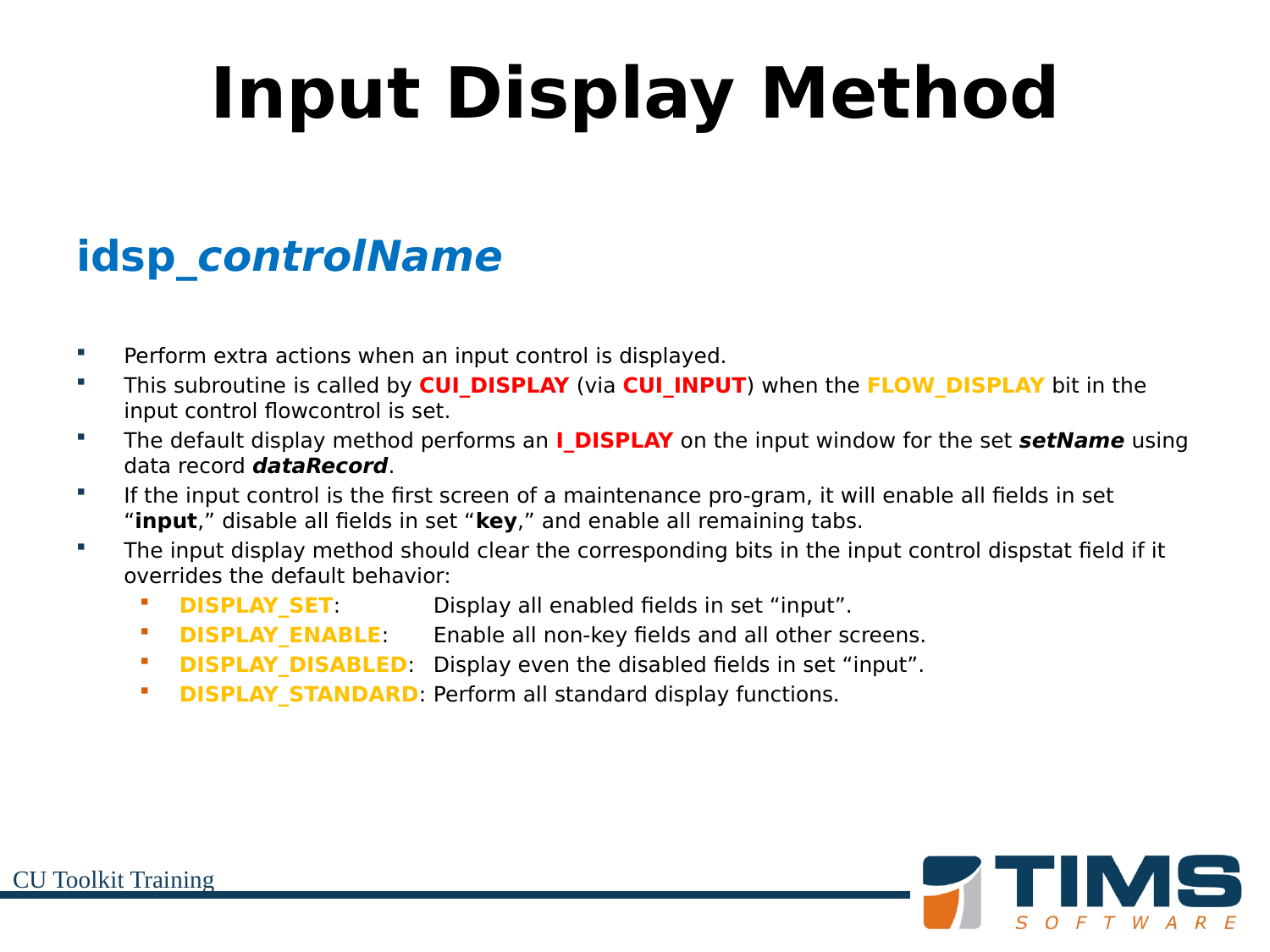

# Input Display Method
idsp_controlName

Perform extra actions when an input control is displayed.
This subroutine is called by CUI_DISPLAY (via CUI_INPUT) when the FLOW_DISPLAY bit in the input control flowcontrol is set.
The default display method performs an I_DISPLAY on the input window for the set setName using data record dataRecord.
If the input control is the first screen of a maintenance pro-gram, it will enable all fields in set “input,” disable all fields in set “key,” and enable all remaining tabs.
The input display method should clear the corresponding bits in the input control dispstat field if it overrides the default behavior:
DISPLAY_SET:	Display all enabled fields in set “input”.
DISPLAY_ENABLE:	Enable all non-key fields and all other screens.
DISPLAY_DISABLED:	Display even the disabled fields in set “input”.
DISPLAY_STANDARD:	Perform all standard display functions.

CU Toolkit Training